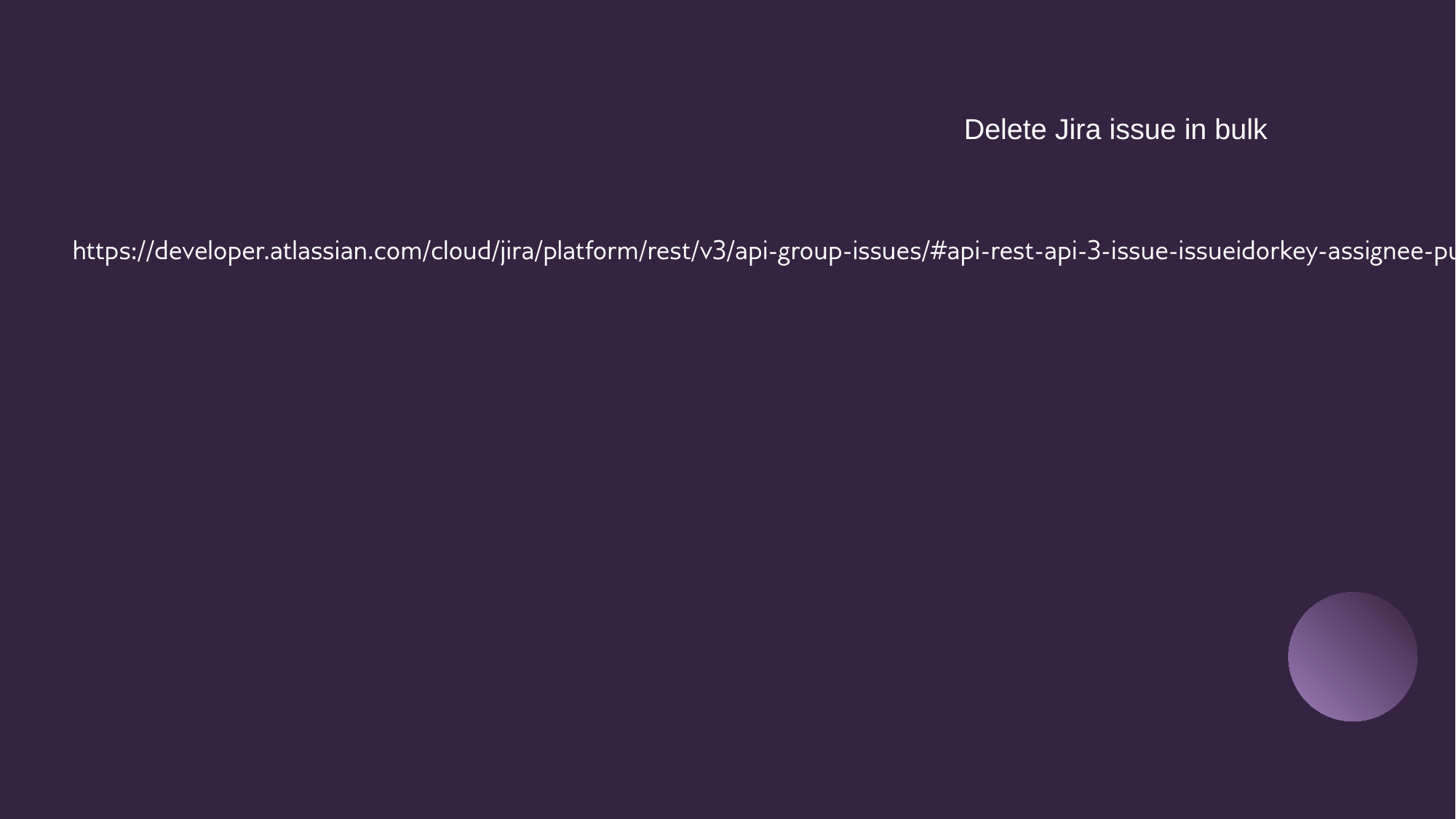

# Delete Jira issue in bulk

https://developer.atlassian.com/cloud/jira/platform/rest/v3/api-group-issues/#api-rest-api-3-issue-issueidorkey-assignee-put